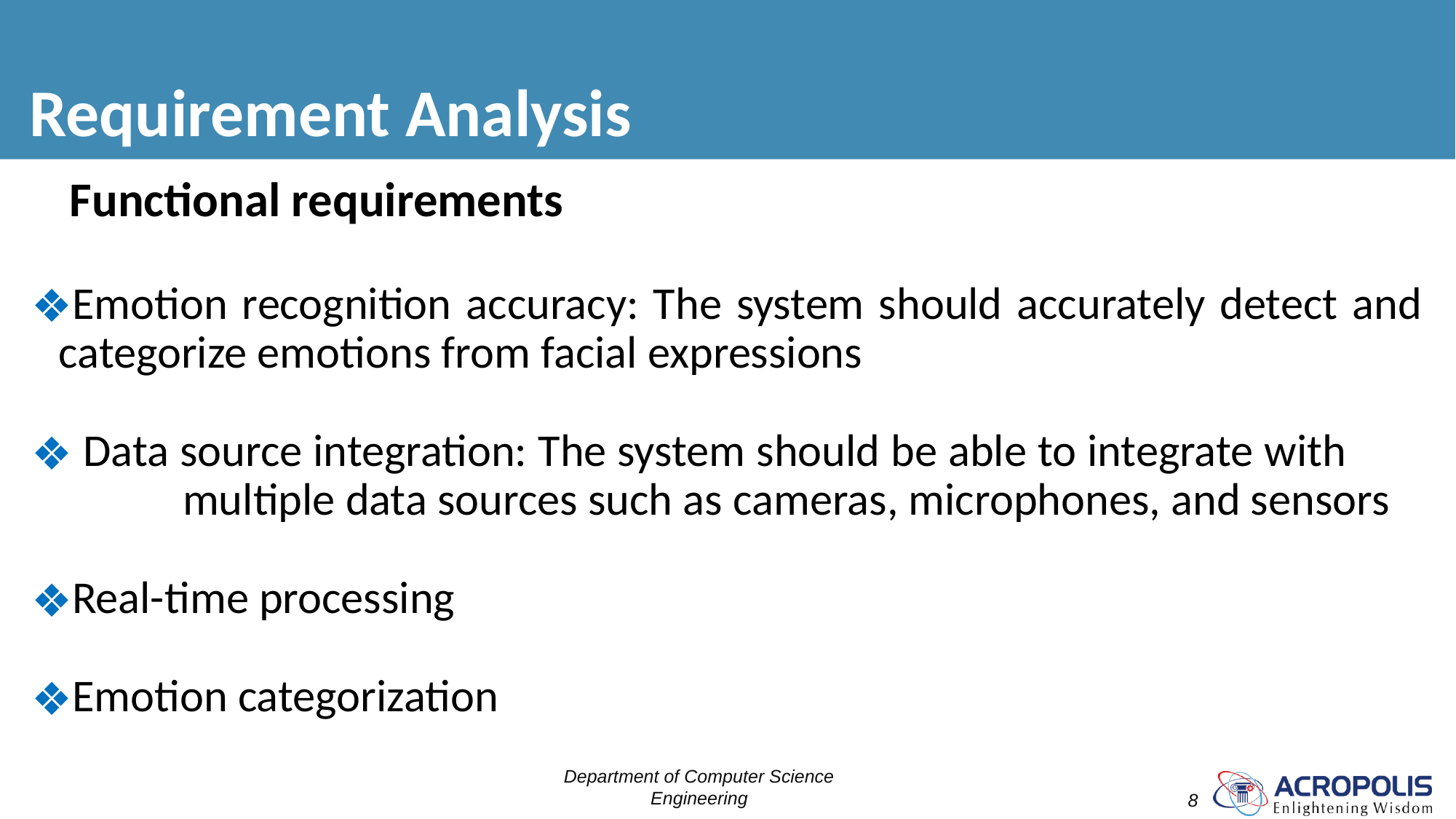

# Requirement Analysis
 Functional requirements

Emotion recognition accuracy: The system should accurately detect and categorize emotions from facial expressions

 Data source integration: The system should be able to integrate with                    multiple data sources such as cameras, microphones, and sensors

Real-time processing

Emotion categorization
Department of Computer Science Engineering

8